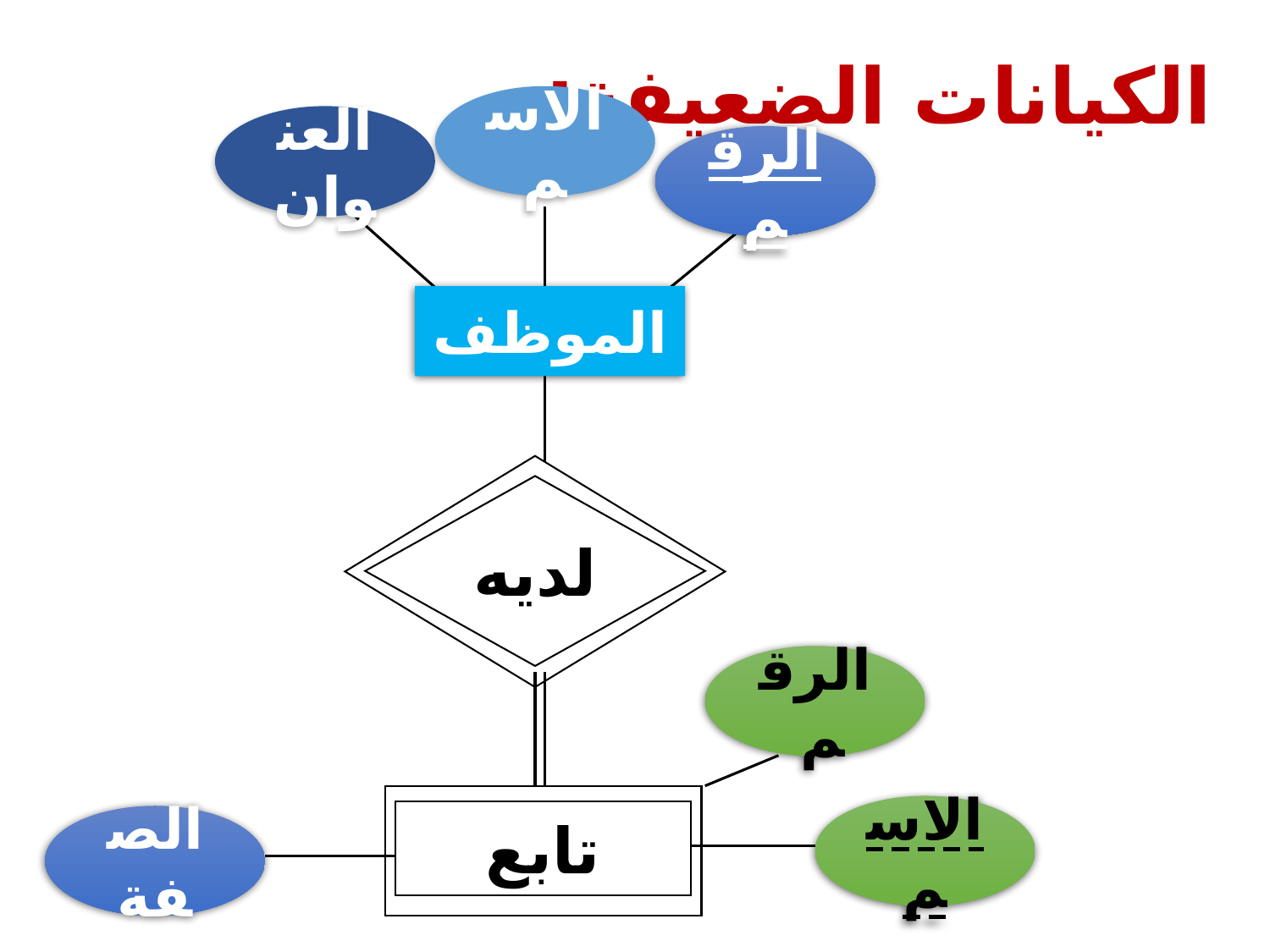

# الكيانات الضعيفة:
الاسم
العنوان
الرقم
الموظف

لديه

الاسم
تابع
الصفة
الرقم